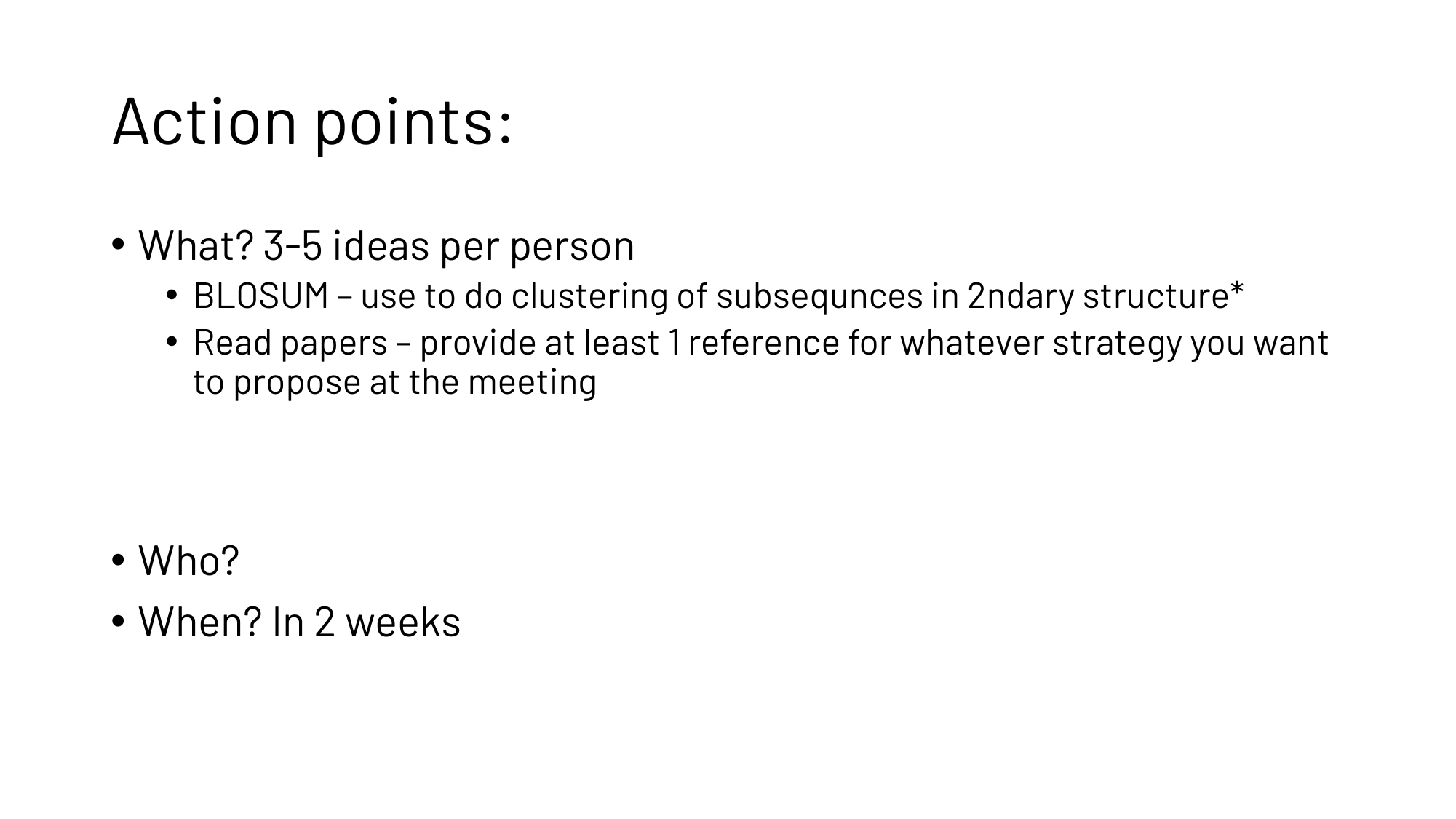

# Action points:
What? 3-5 ideas per person
BLOSUM – use to do clustering of subsequnces in 2ndary structure*
Read papers – provide at least 1 reference for whatever strategy you want to propose at the meeting

Who?
When? In 2 weeks